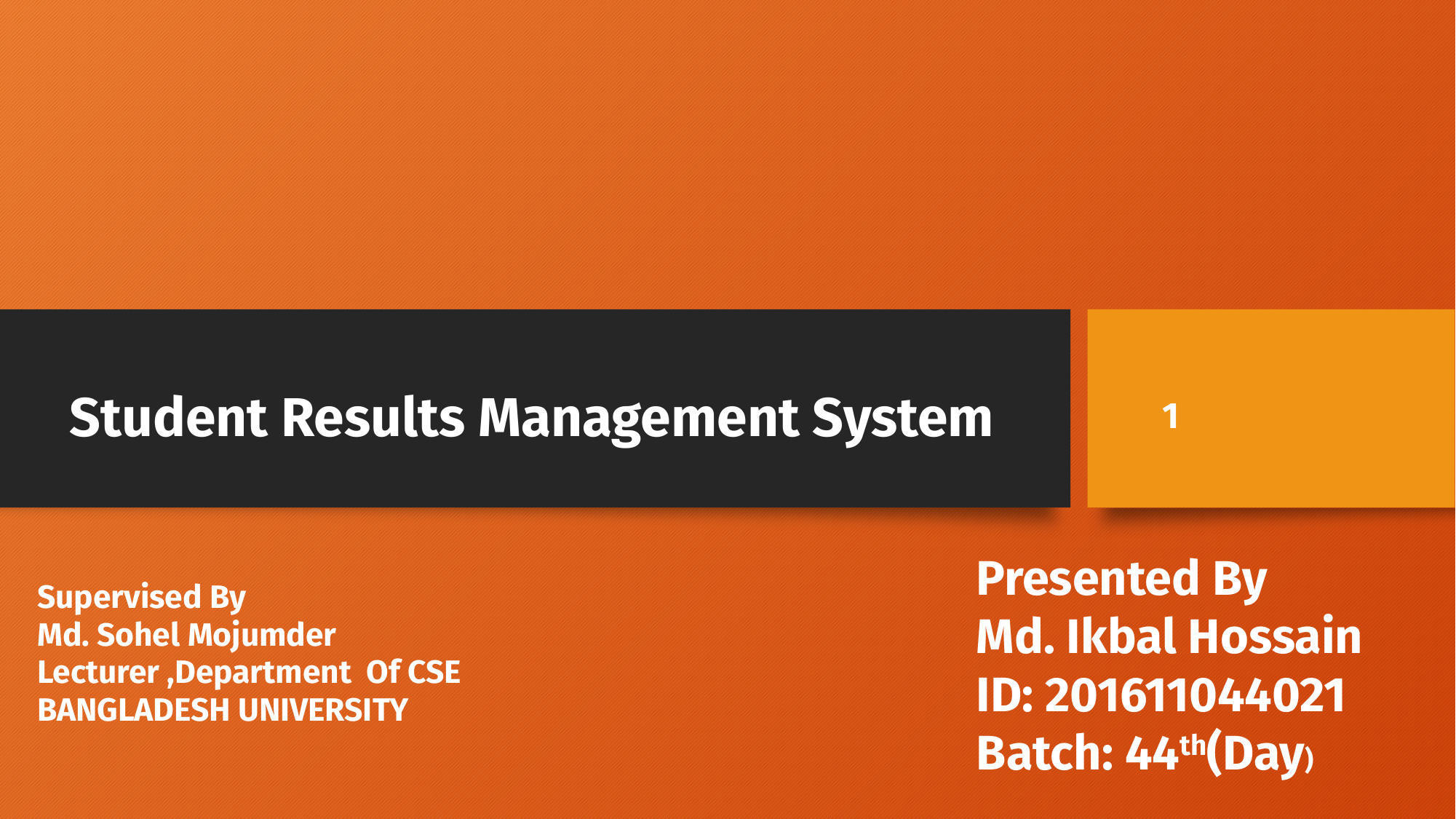

# Student Results Management System
1
Presented By
Md. Ikbal Hossain
ID: 201611044021
Batch: 44th(Day)

Supervised By
Md. Sohel Mojumder
Lecturer ,Department  Of CSE
BANGLADESH UNIVERSITY